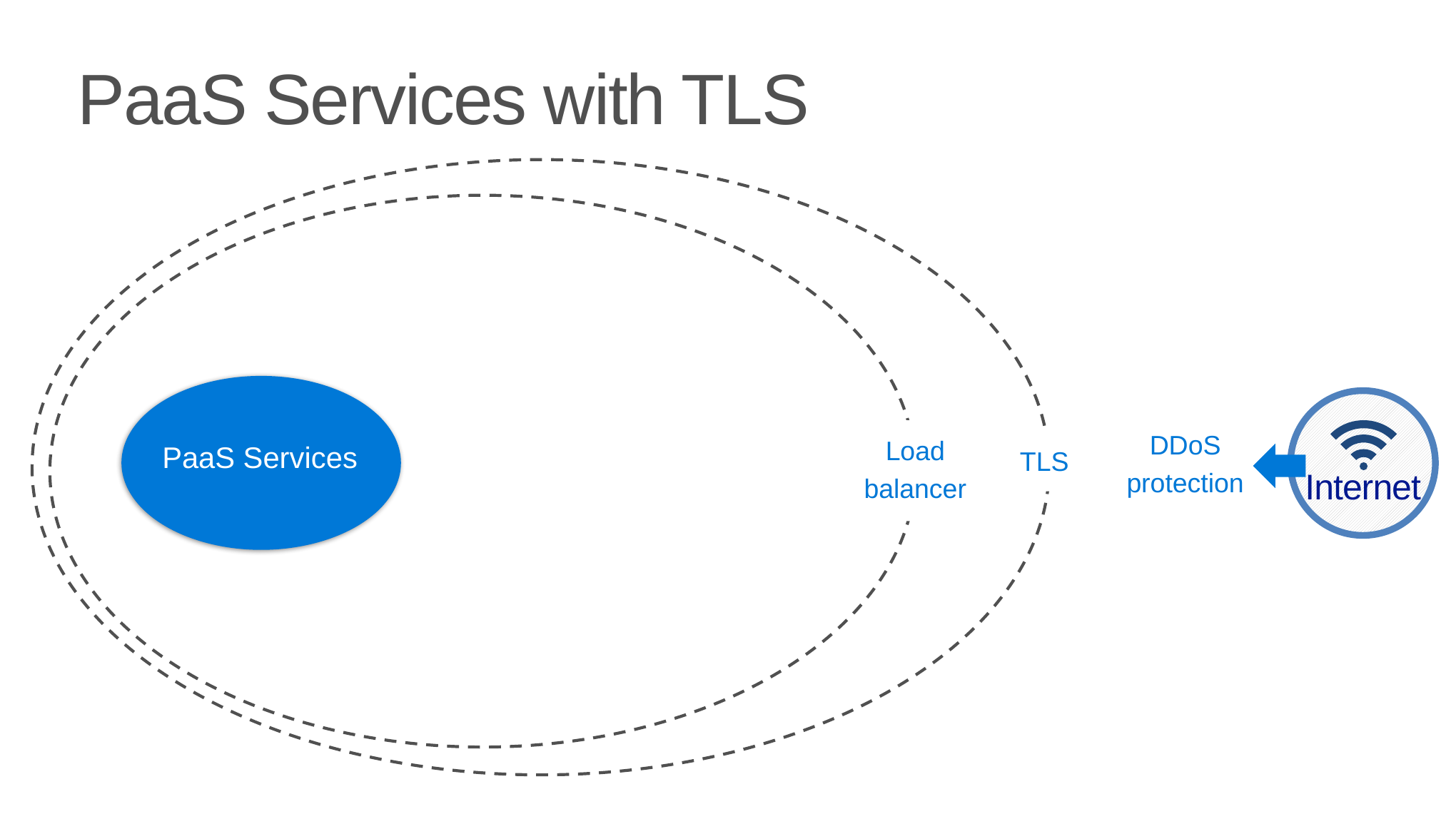

PaaS Services with TLS

Internet
DDoS
protection
Load
balancer
PaaS Services
TLS